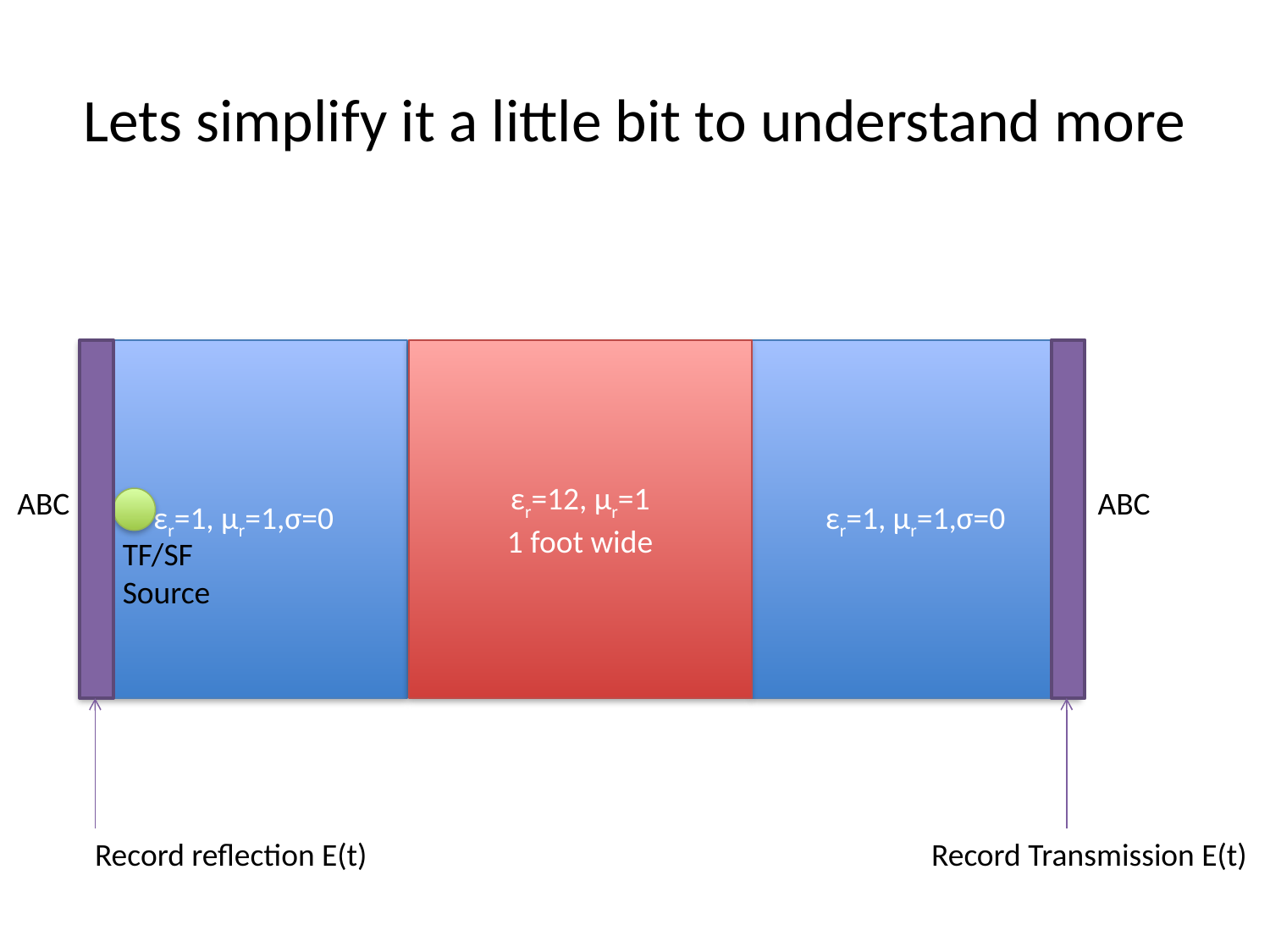

# Lets simplify it a little bit to understand more
εr=1, μr=1,σ=0

εr=12, μr=1
1 foot wide
εr=1, μr=1,σ=0

ABC
ABC

TF/SF
Source
Record reflection E(t)
Record Transmission E(t)